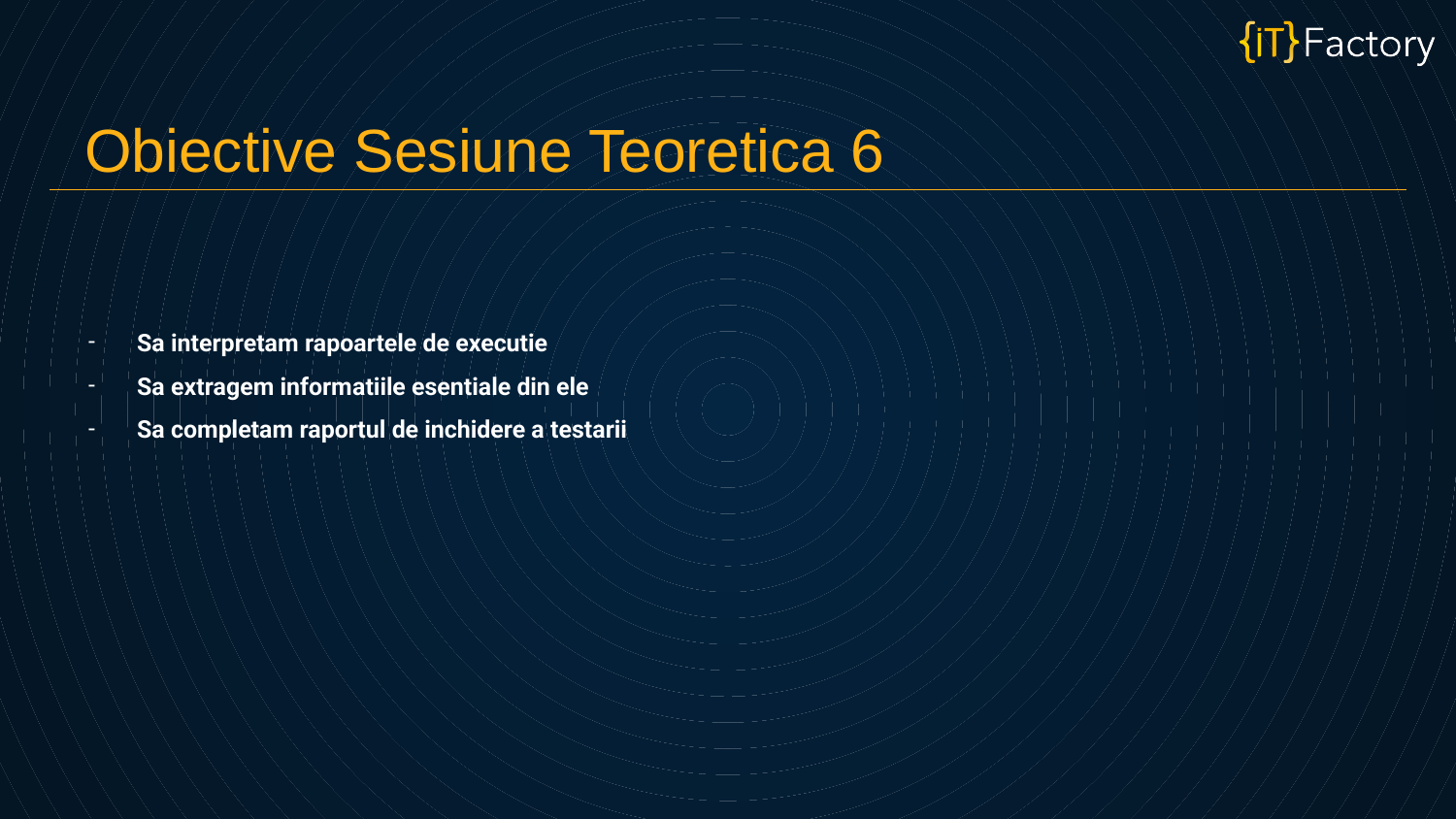

Obiective Sesiune Teoretica 6
Sa interpretam rapoartele de executie
Sa extragem informatiile esentiale din ele
Sa completam raportul de inchidere a testarii